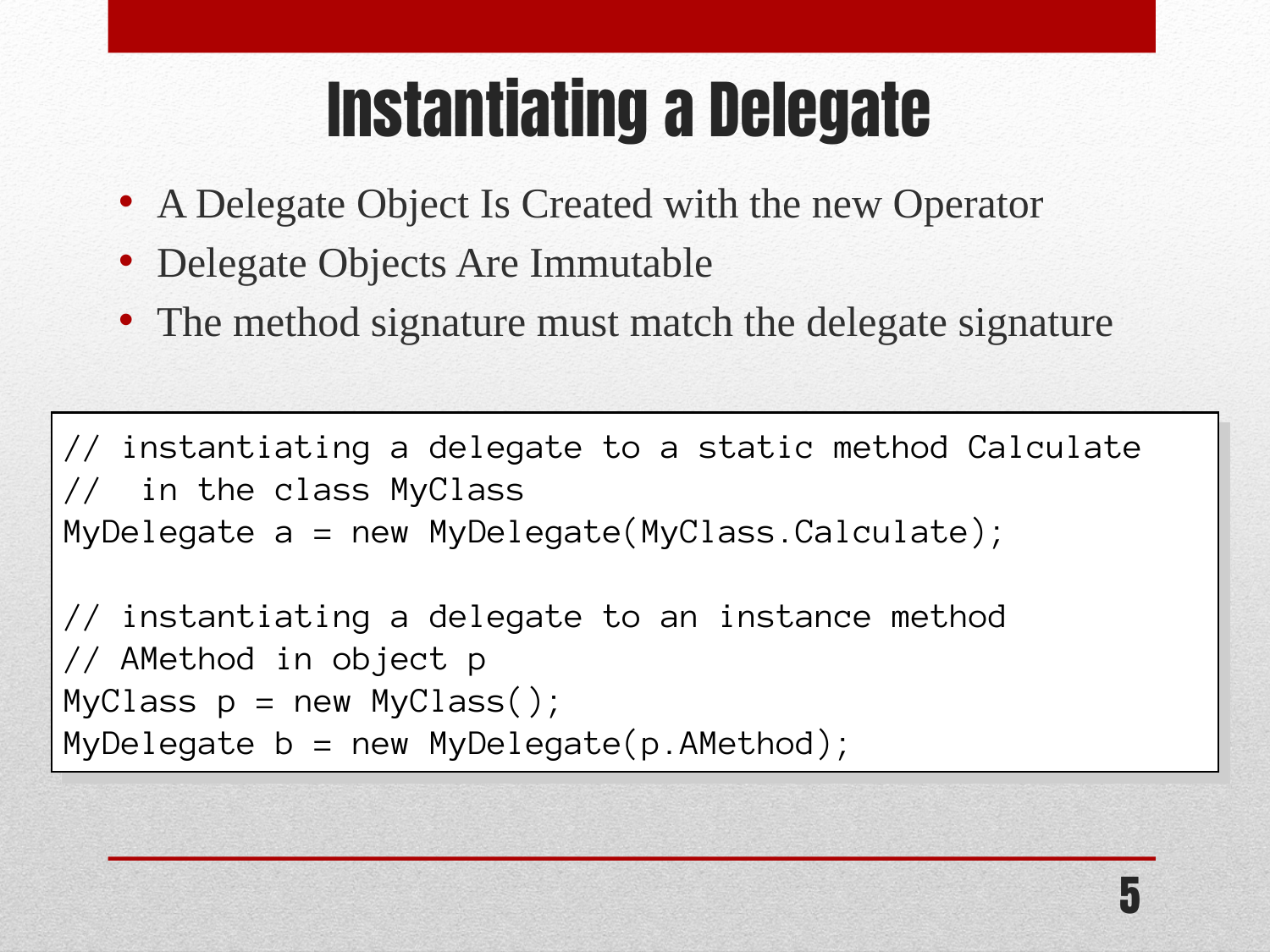

# Instantiating a Delegate
A Delegate Object Is Created with the new Operator
Delegate Objects Are Immutable
The method signature must match the delegate signature

// instantiating a delegate to a static method Calculate
//  in the class MyClass
MyDelegate a = new MyDelegate(MyClass.Calculate);

// instantiating a delegate to an instance method
// AMethod in object p
MyClass p = new MyClass();
MyDelegate b = new MyDelegate(p.AMethod);
5